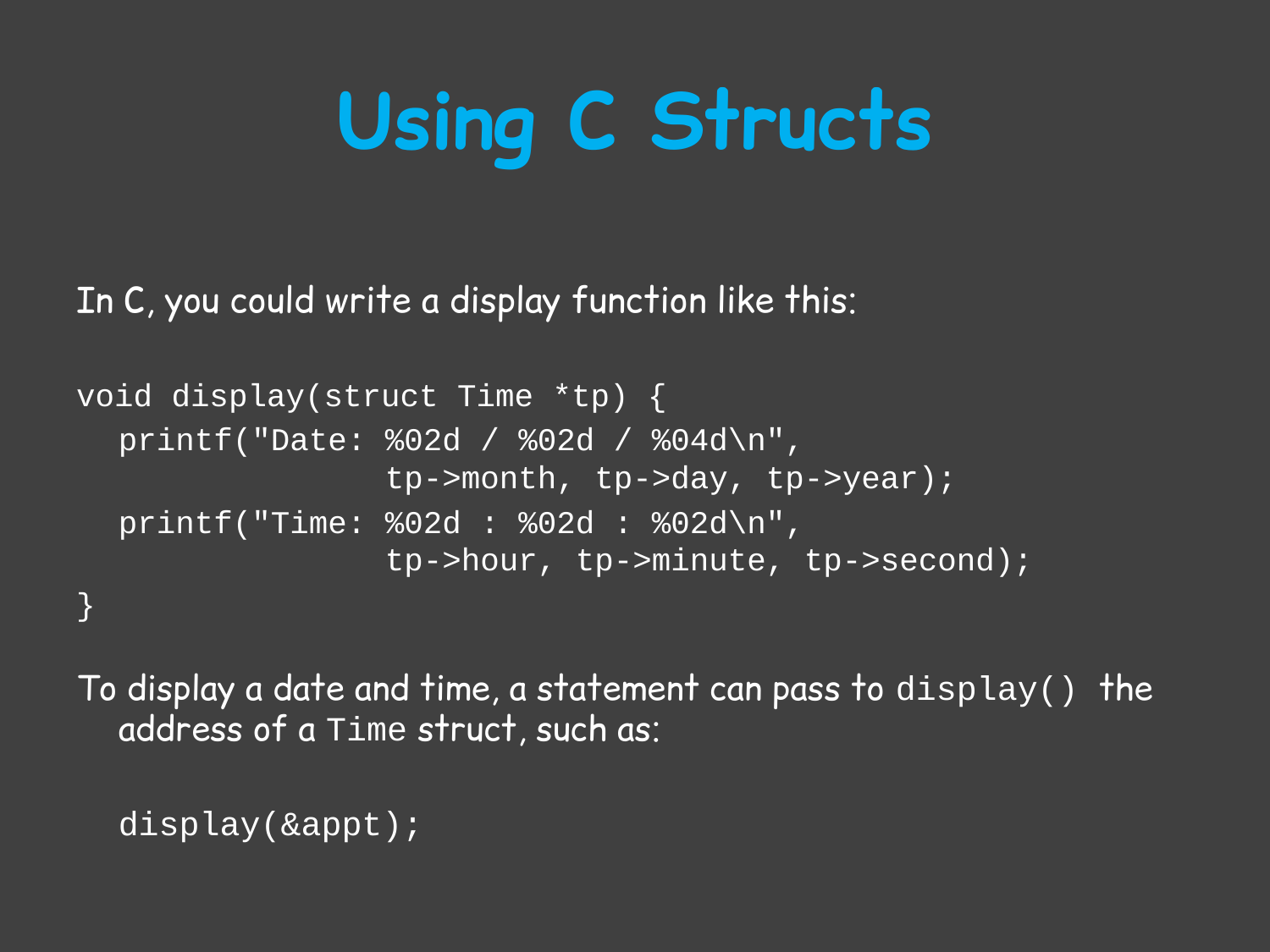

# Using C Structs

In C, you could write a display function like this:

void display(struct Time *tp) {
	printf("Date: %02d / %02d / %04d\n",
              tp->month, tp->day, tp->year);
	printf("Time: %02d : %02d : %02d\n",
              tp->hour, tp->minute, tp->second);
}
To display a date and time, a statement can pass to display() the address of a Time struct, such as:

	display(&appt);